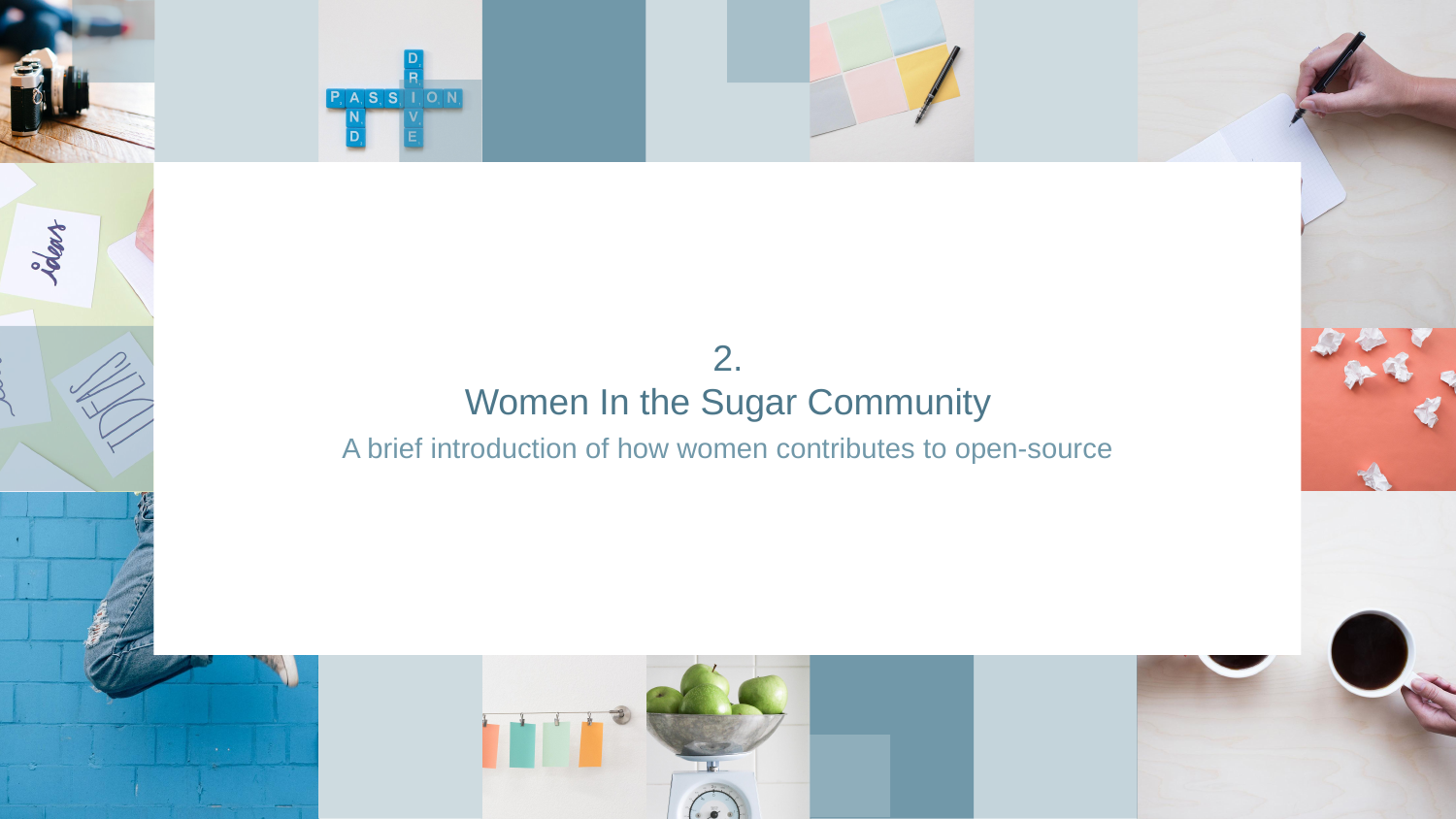

# 2.
Women In the Sugar Community
A brief introduction of how women contributes to open-source